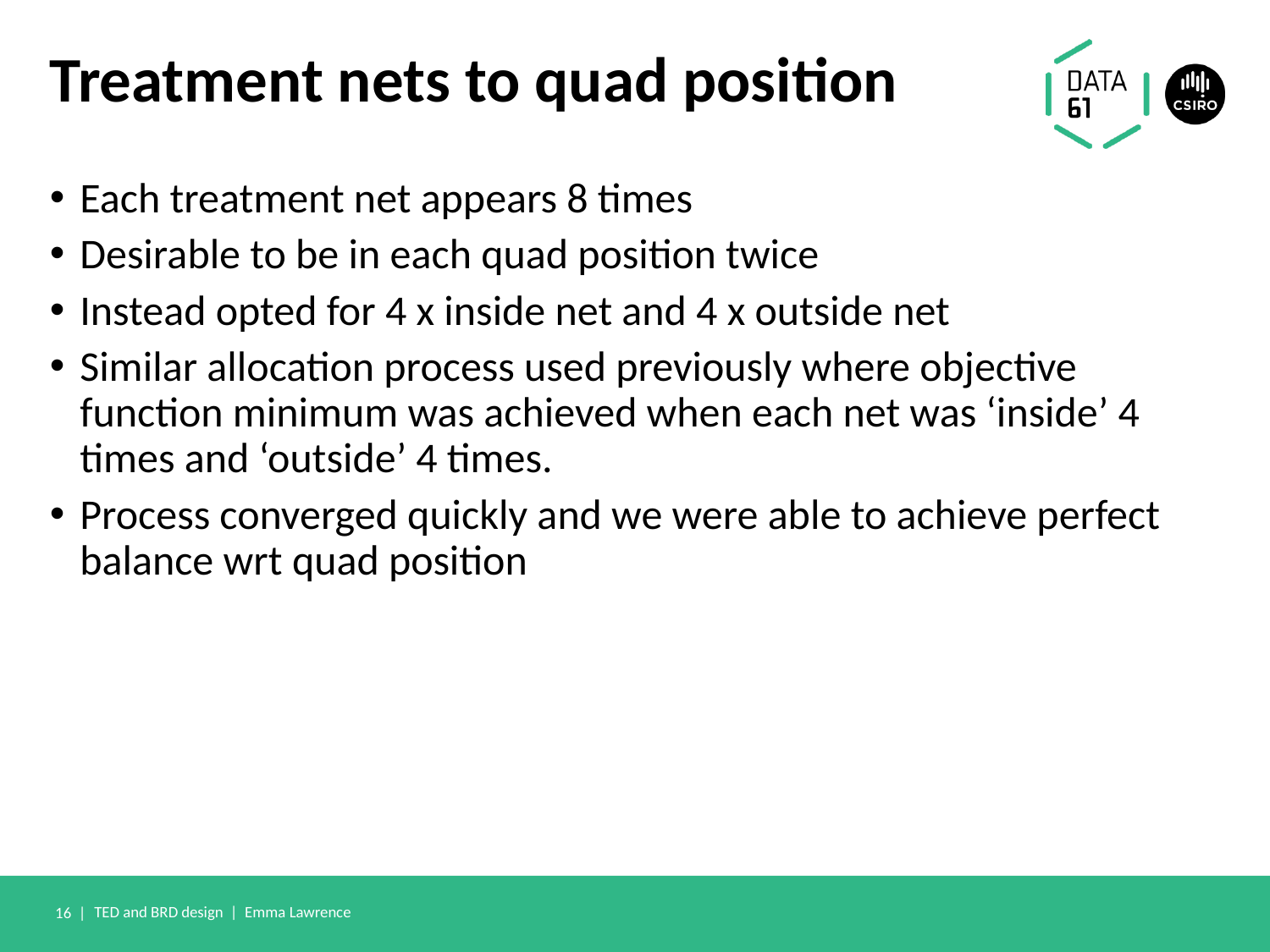

# Treatment nets to quad position
Each treatment net appears 8 times
Desirable to be in each quad position twice
Instead opted for 4 x inside net and 4 x outside net
Similar allocation process used previously where objective function minimum was achieved when each net was ‘inside’ 4 times and ‘outside’ 4 times.
Process converged quickly and we were able to achieve perfect balance wrt quad position
16  |
TED and BRD design  |  Emma Lawrence